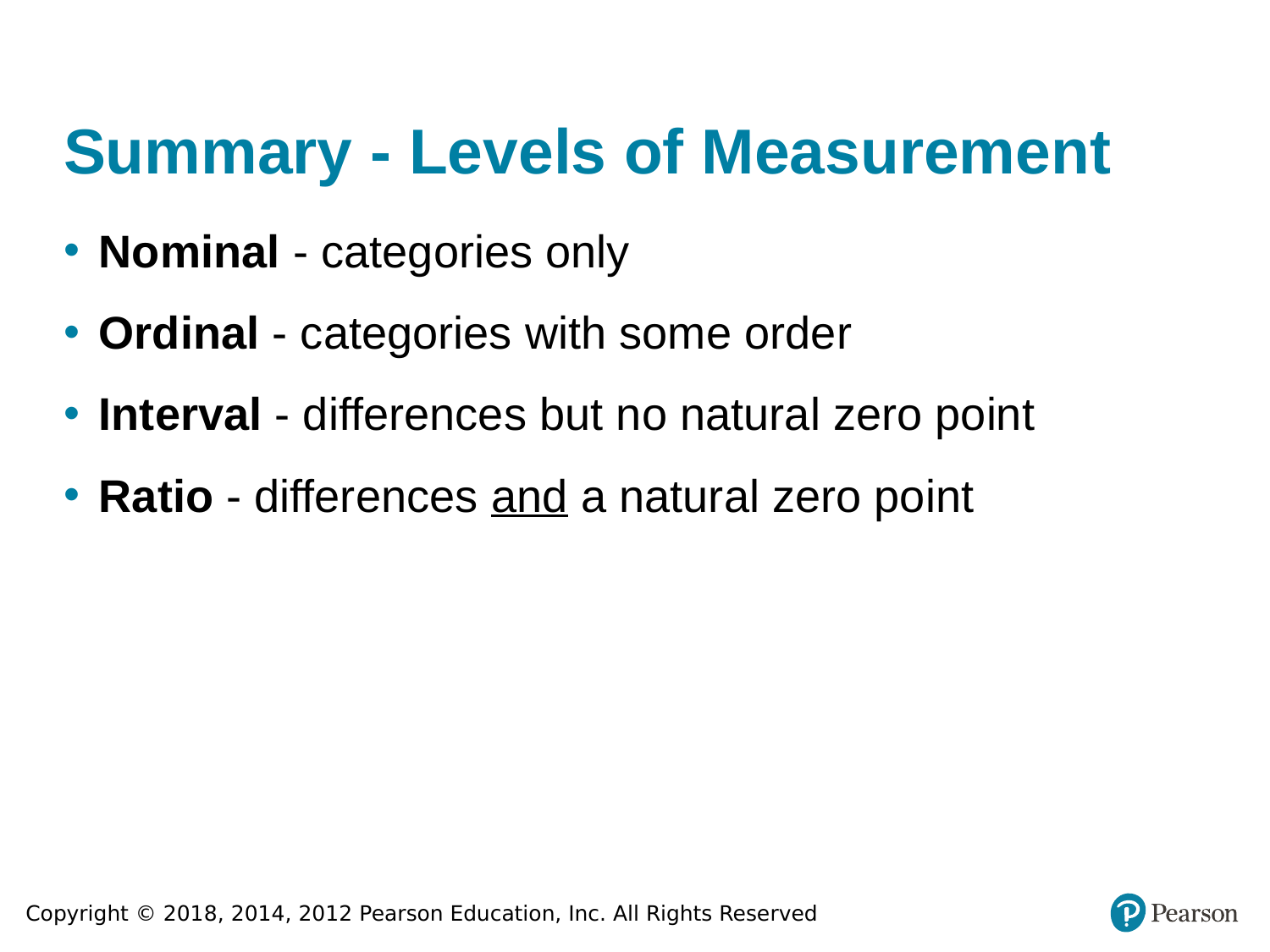

# Summary - Levels of Measurement
Nominal - categories only
Ordinal - categories with some order
Interval - differences but no natural zero point
Ratio - differences and a natural zero point